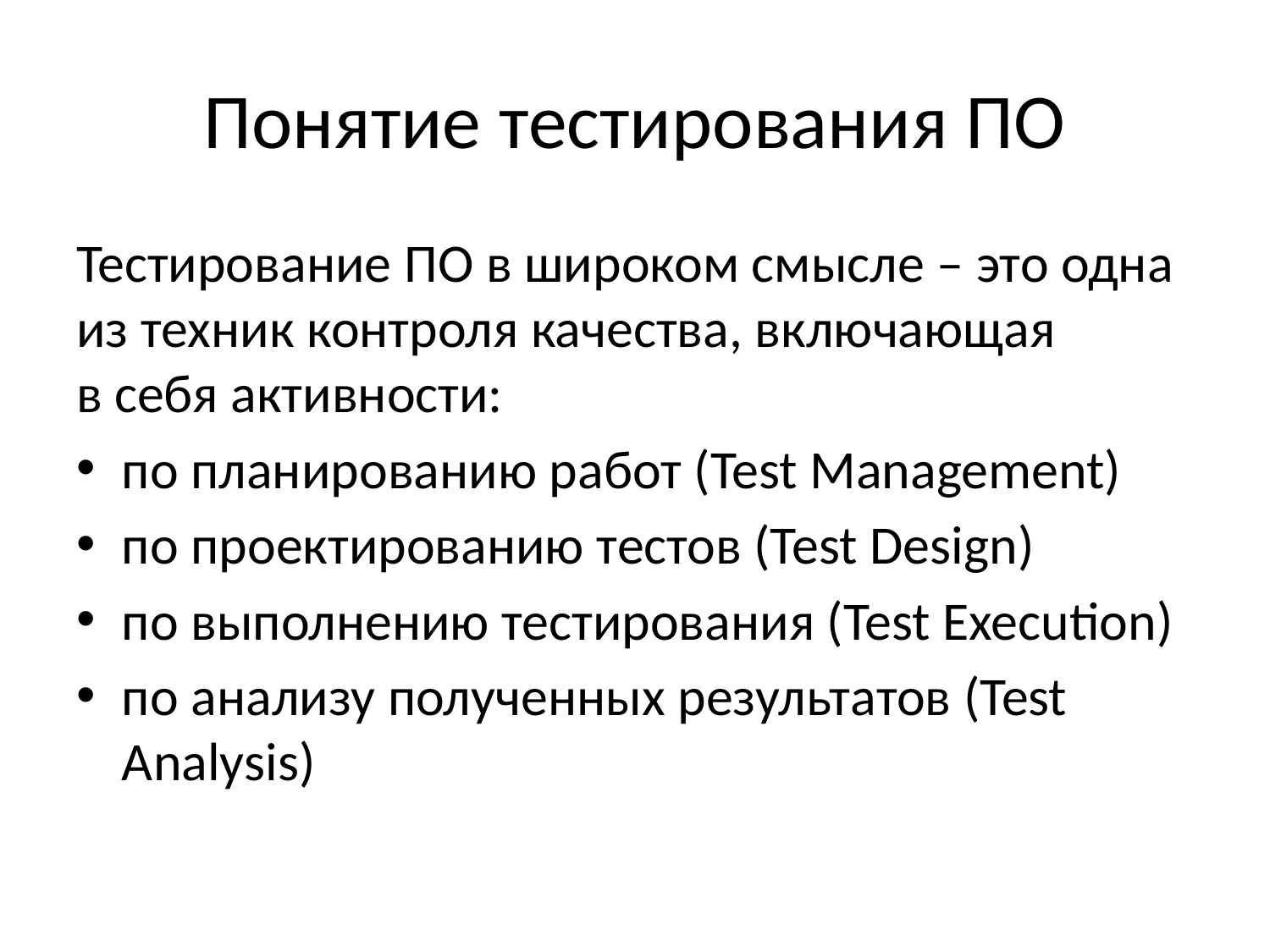

# Понятие тестирования ПО
Тестирование ПО в широком смысле – это одна из техник контроля качества, включающая в себя активности:
по планированию работ (Test Management)
по проектированию тестов (Test Design)
по выполнению тестирования (Test Execution)
по анализу полученных результатов (Test Analysis)